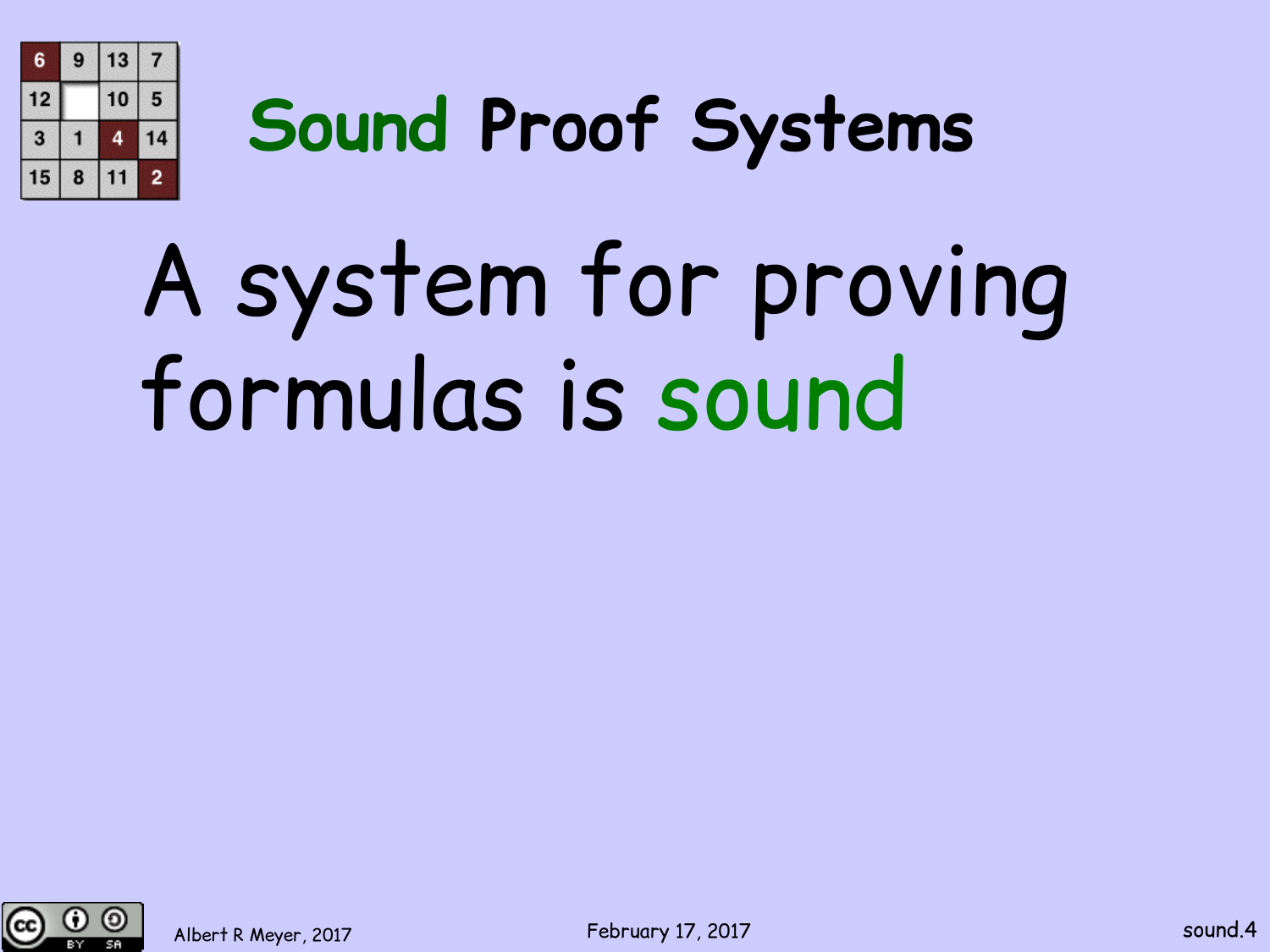

# Sound Proof Systems
A system for proving
formulas is sound
sound.4